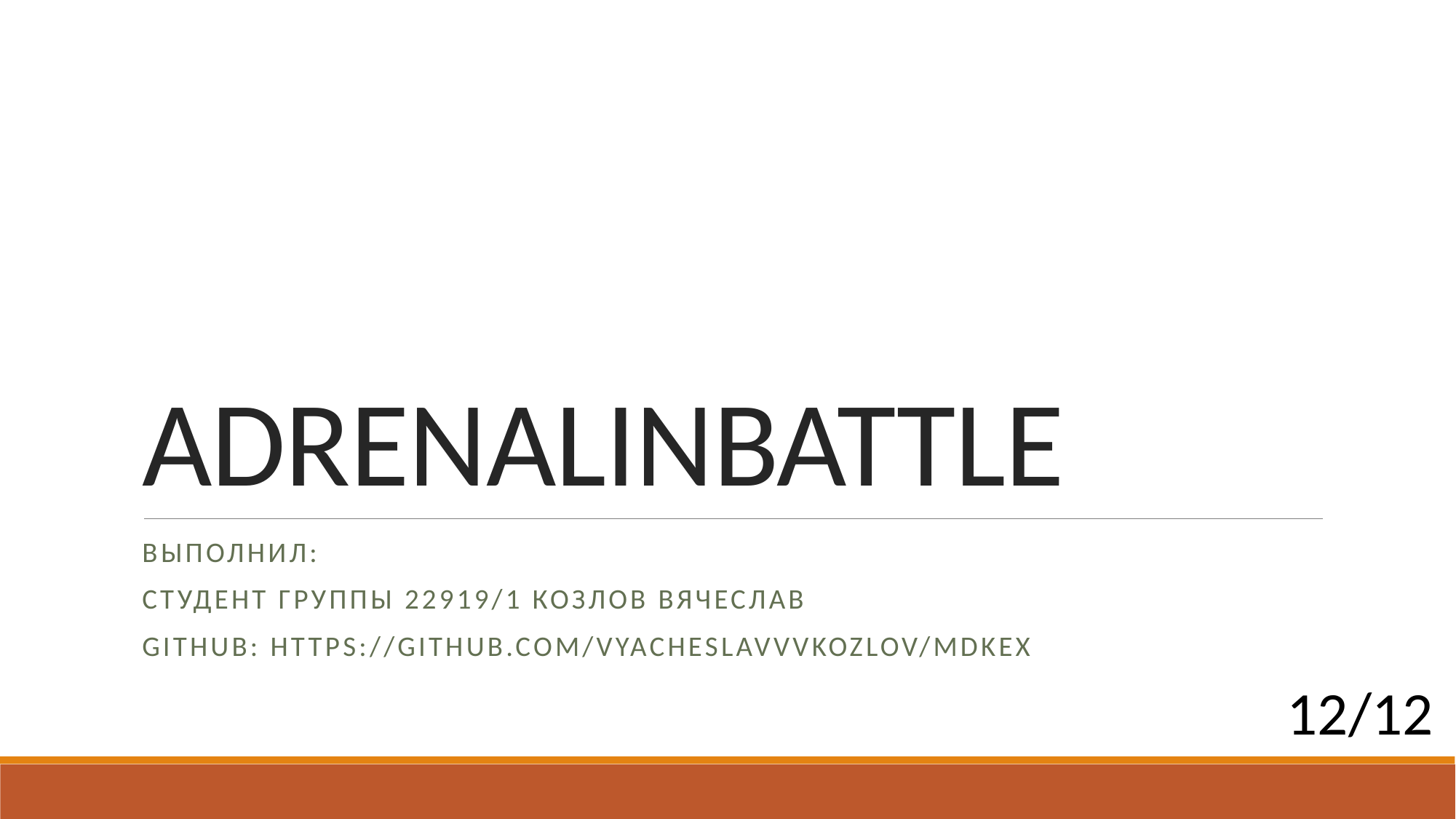

# ADRENALINBATTLE
Выполнил:
Студент группы 22919/1 Козлов Вячеслав
Github: https://github.com/VyacheslaVVVKozlov/MDKEX
12/12